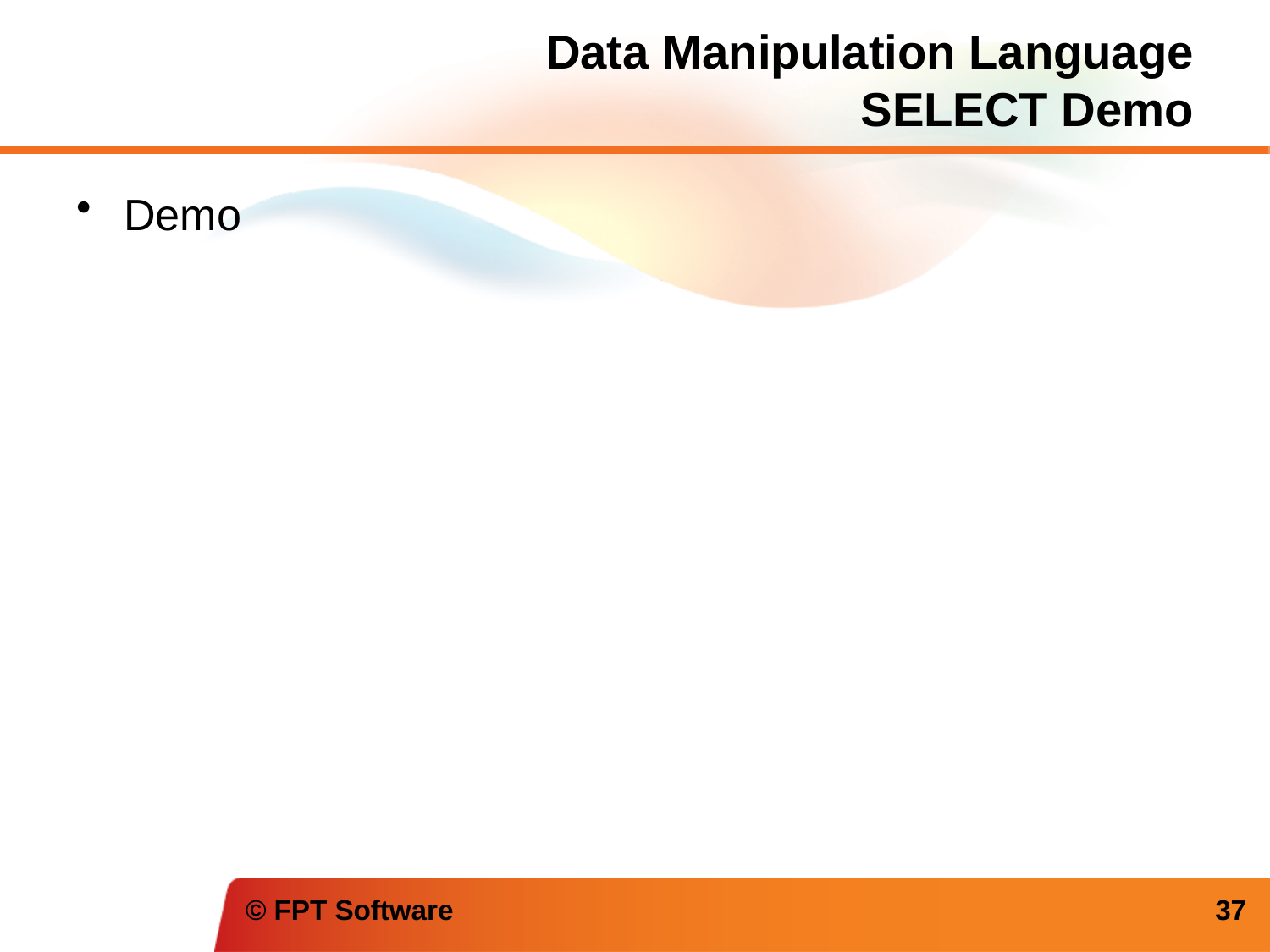

# Data Manipulation Language SELECT Demo
Demo